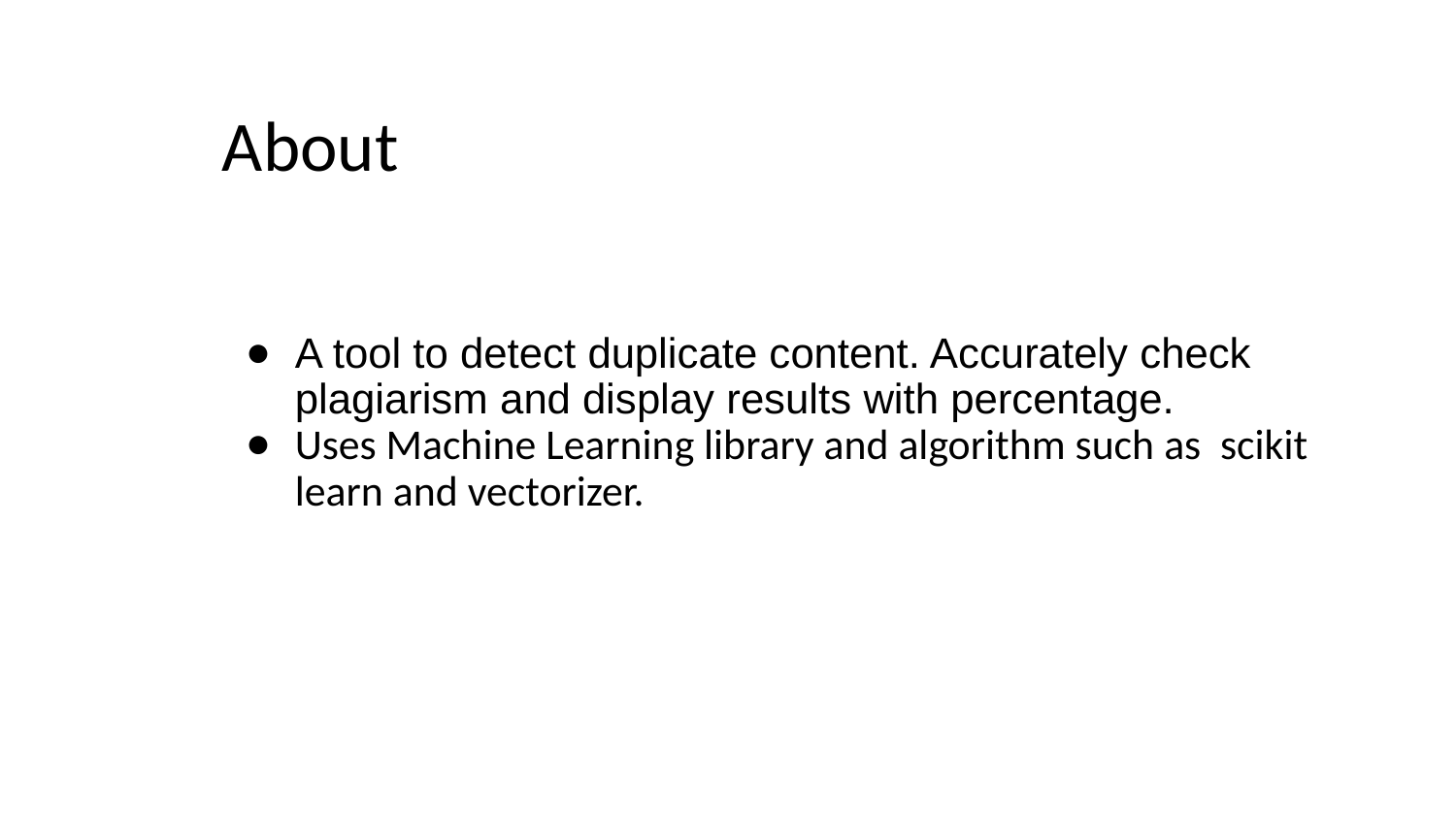

# About
A tool to detect duplicate content. Accurately check plagiarism and display results with percentage.
Uses Machine Learning library and algorithm such as  scikit learn and vectorizer.